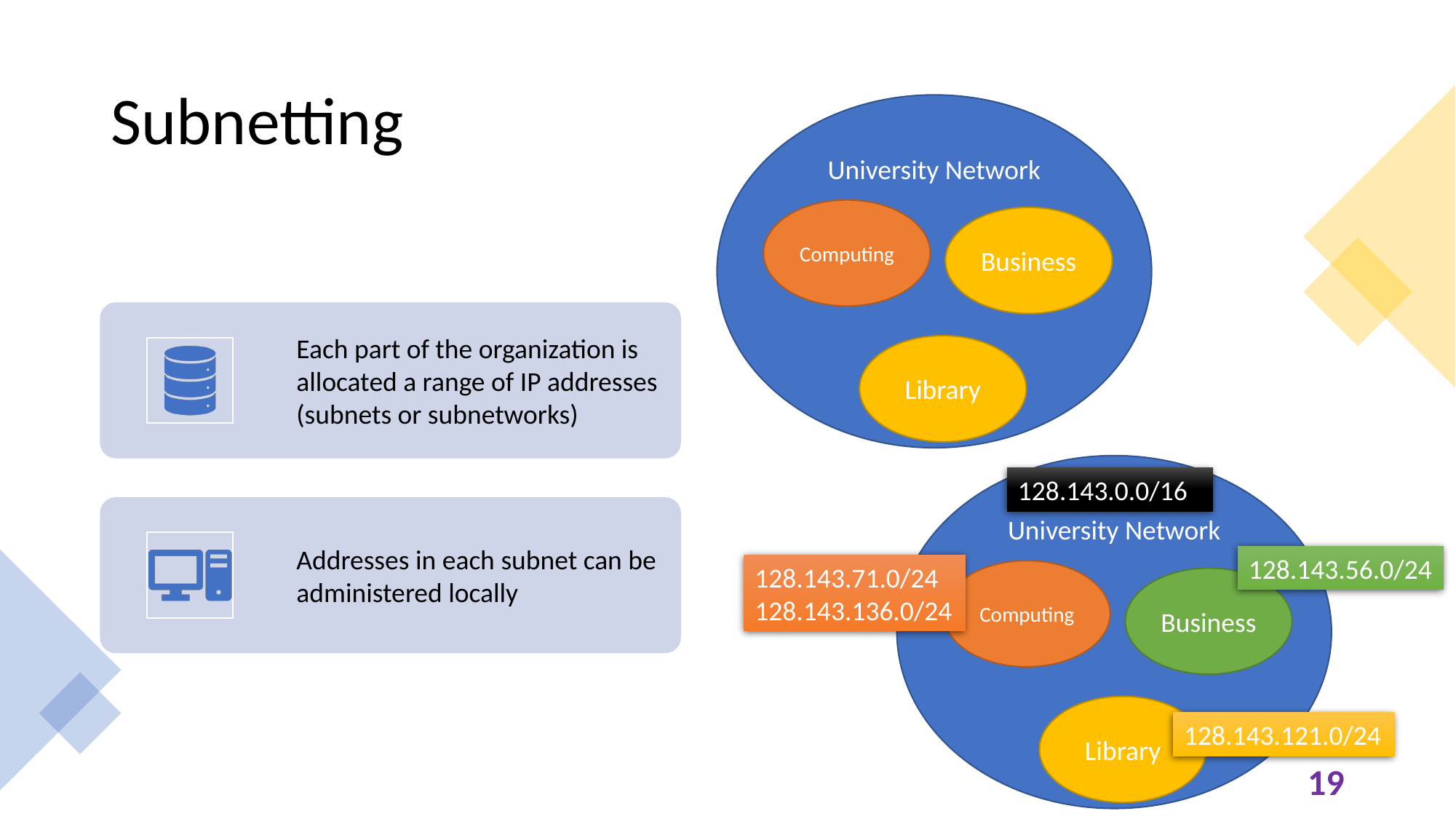

# Subnetting
University Network
Computing
Business
Library
Each part of the organization is allocated a range of IP addresses (subnets or subnetworks)
Addresses in each subnet can be administered locally
University Network
Computing
Business
Library
128.143.0.0/16
128.143.56.0/24
128.143.71.0/24
128.143.136.0/24
128.143.121.0/24
19